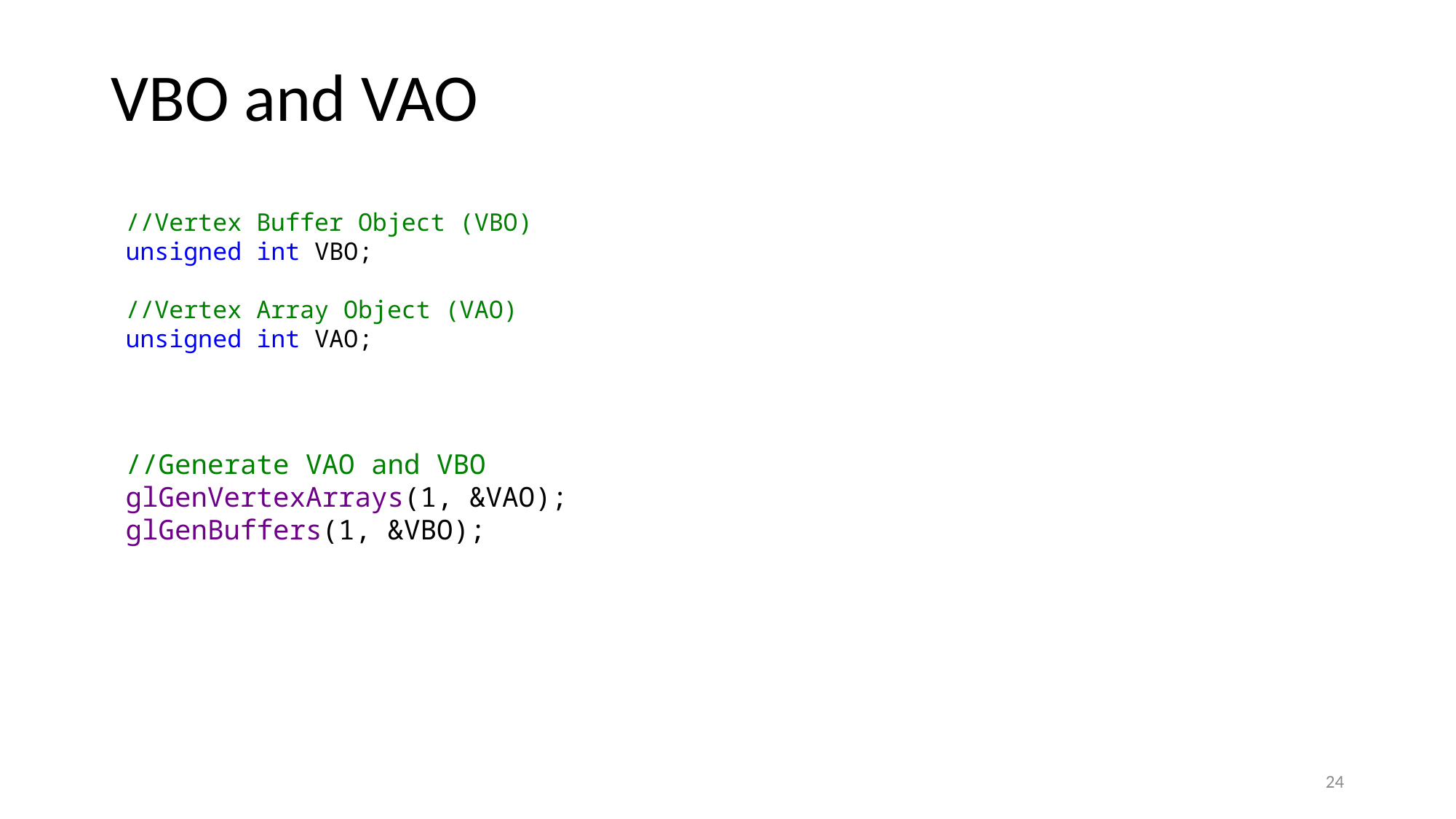

# VBO and VAO
//Vertex Buffer Object (VBO)
unsigned int VBO;

//Vertex Array Object (VAO)
unsigned int VAO;
//Generate VAO and VBO
glGenVertexArrays(1, &VAO);
glGenBuffers(1, &VBO);
24